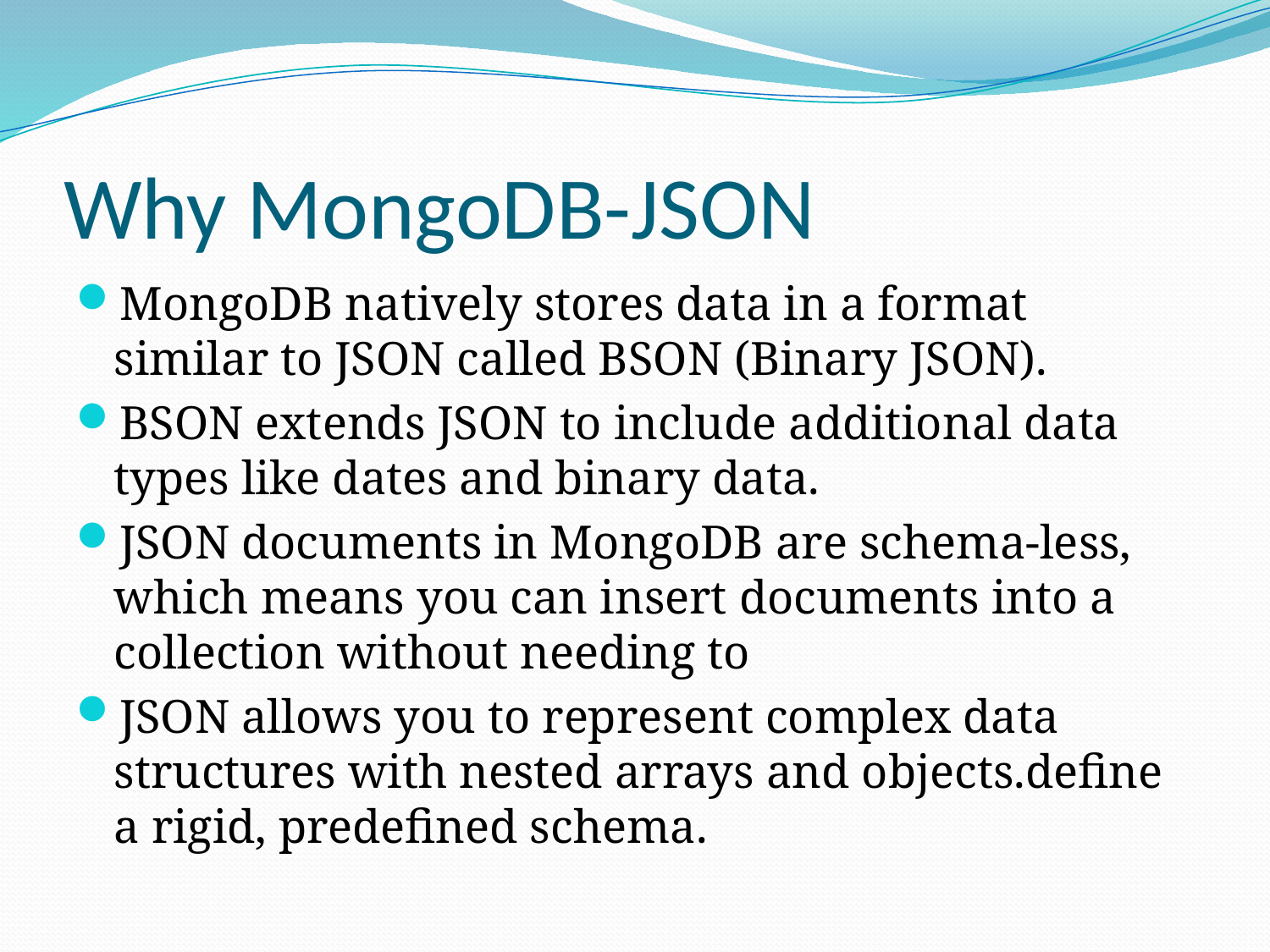

# Why MongoDB-JSON
MongoDB natively stores data in a format similar to JSON called BSON (Binary JSON).
BSON extends JSON to include additional data types like dates and binary data.
JSON documents in MongoDB are schema-less, which means you can insert documents into a collection without needing to
JSON allows you to represent complex data structures with nested arrays and objects.define a rigid, predefined schema.